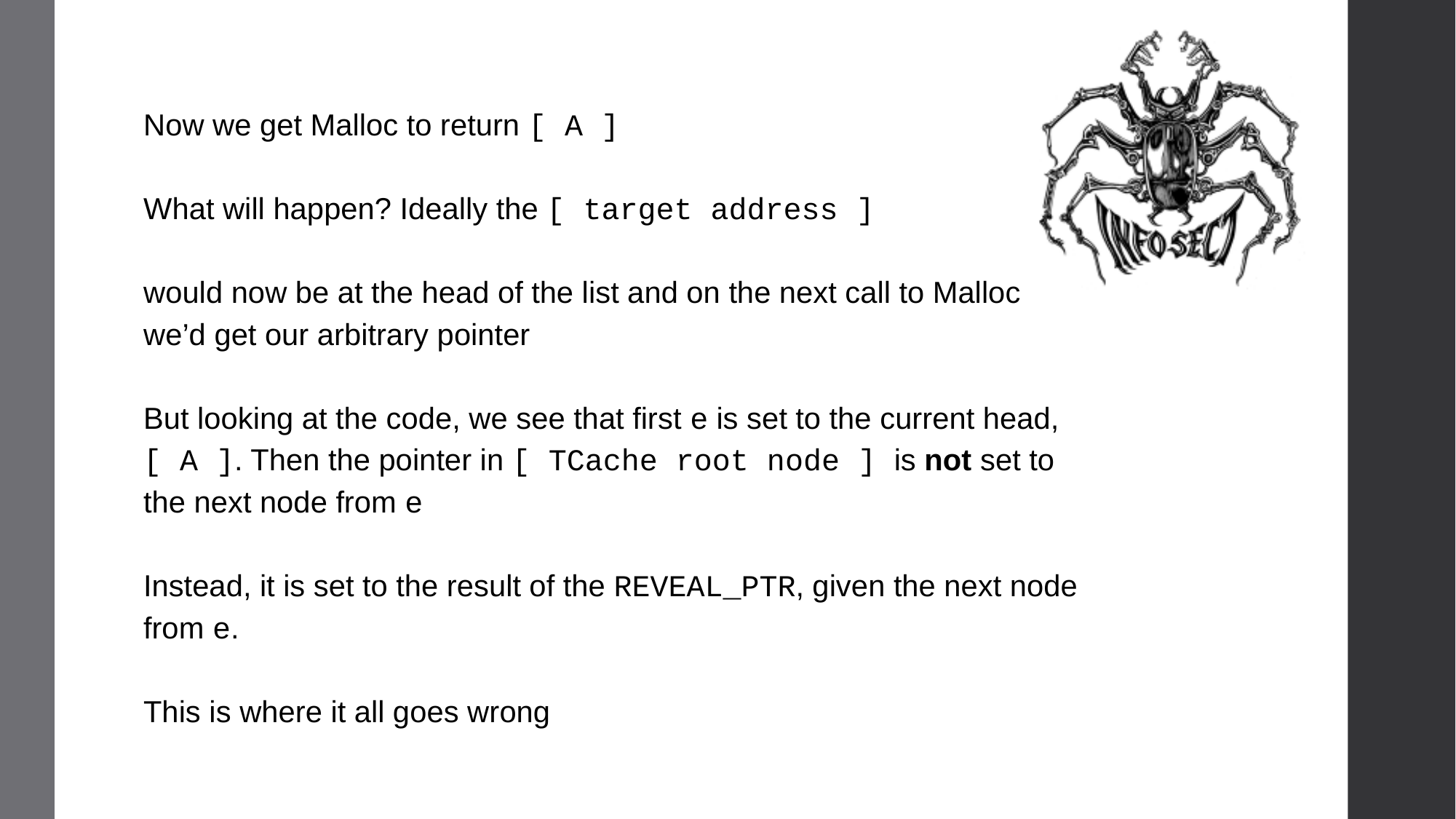

Now we get Malloc to return [ A ]

What will happen? Ideally the [ target address ]

would now be at the head of the list and on the next call to Malloc
we’d get our arbitrary pointer

But looking at the code, we see that first e is set to the current head,
[ A ]. Then the pointer in [ TCache root node ] is not set to the next node from e

Instead, it is set to the result of the REVEAL_PTR, given the next node from e.

This is where it all goes wrong